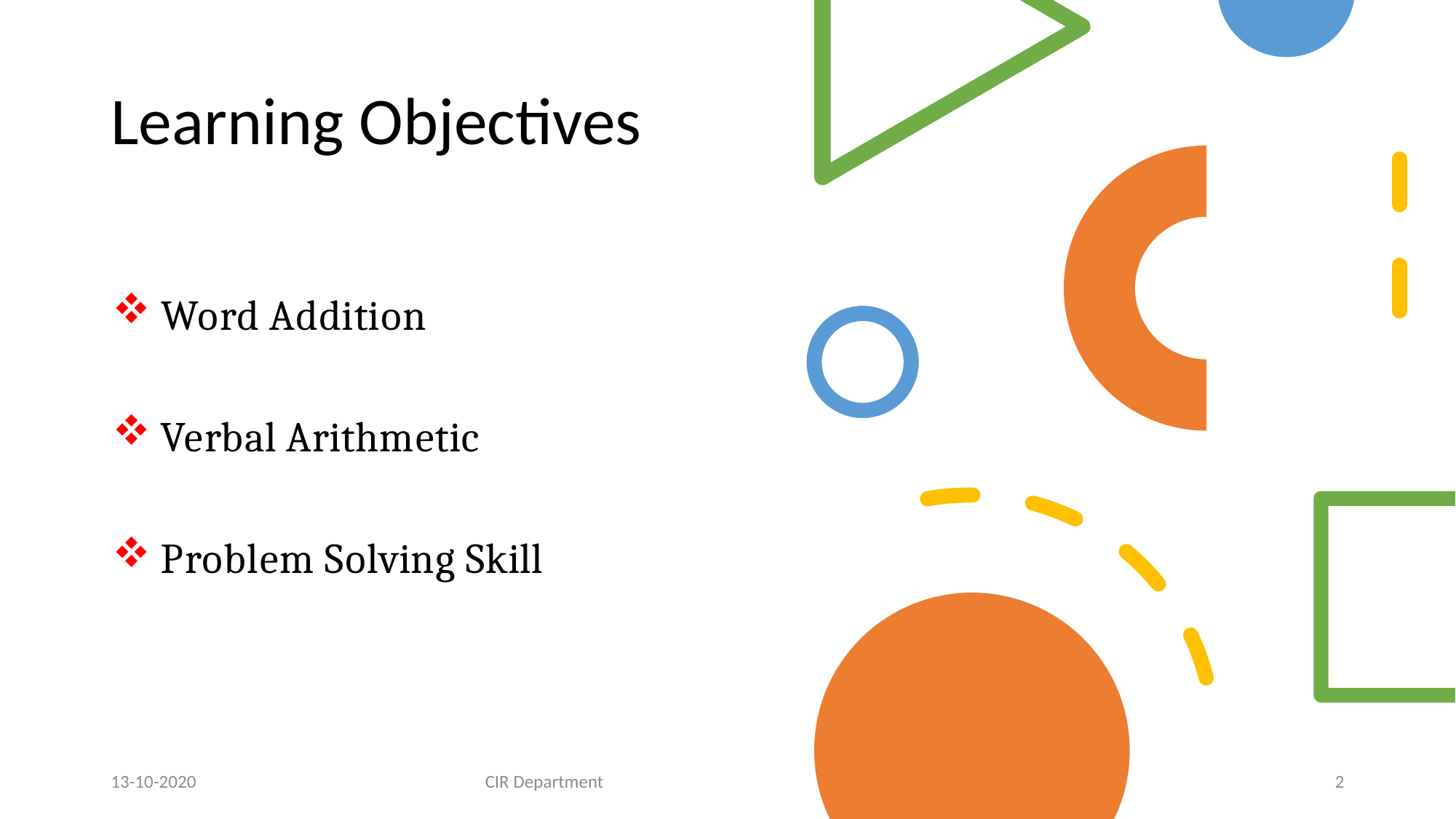

# Learning Objectives

 Word Addition

 Verbal Arithmetic

 Problem Solving Skill

13-10-2020
CIR Department
2